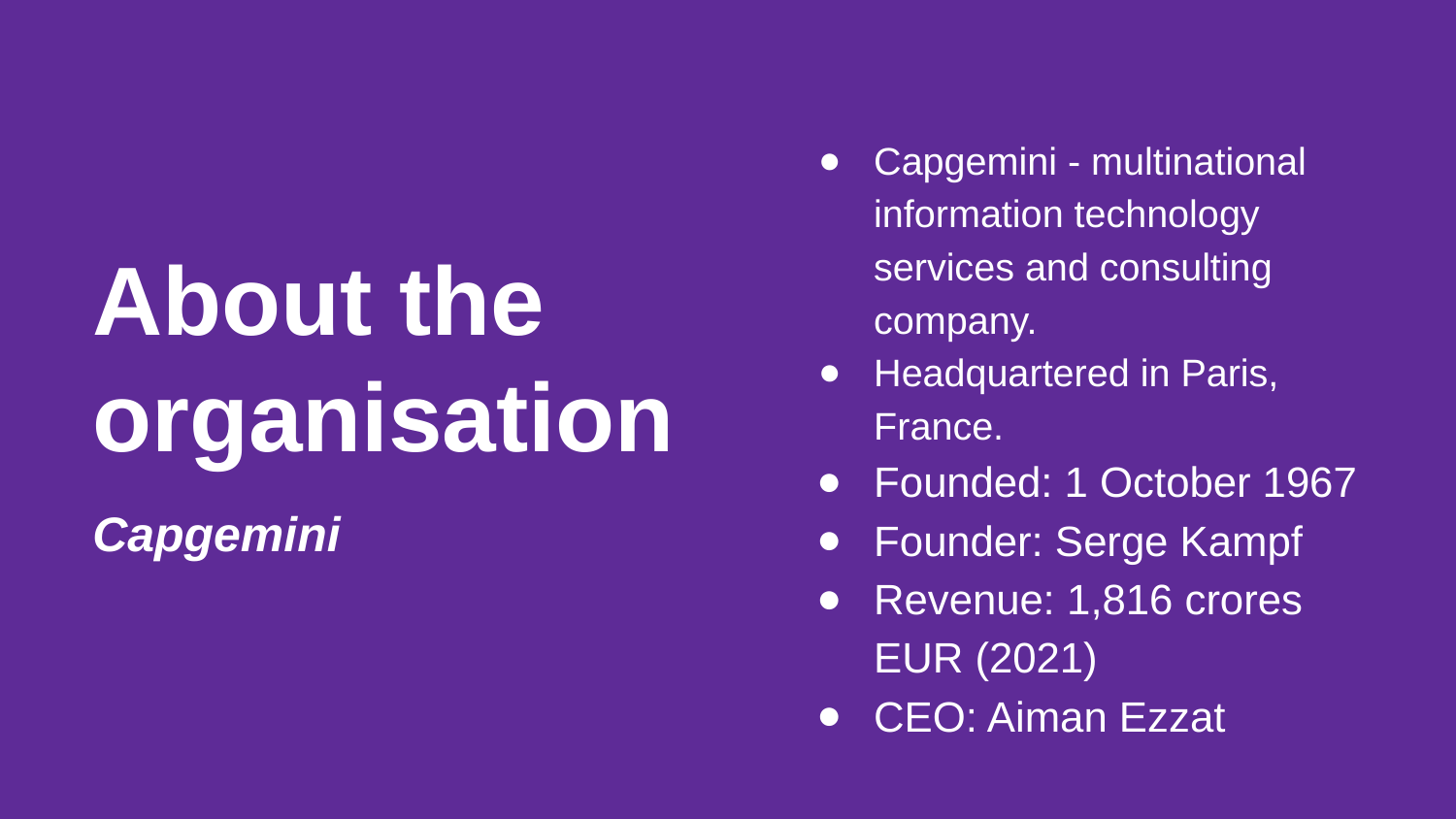

# About the organisation
Capgemini
Capgemini - multinational information technology services and consulting company.
Headquartered in Paris, France.
Founded: 1 October 1967
Founder: Serge Kampf
Revenue: 1,816 crores EUR (2021)
CEO: Aiman Ezzat